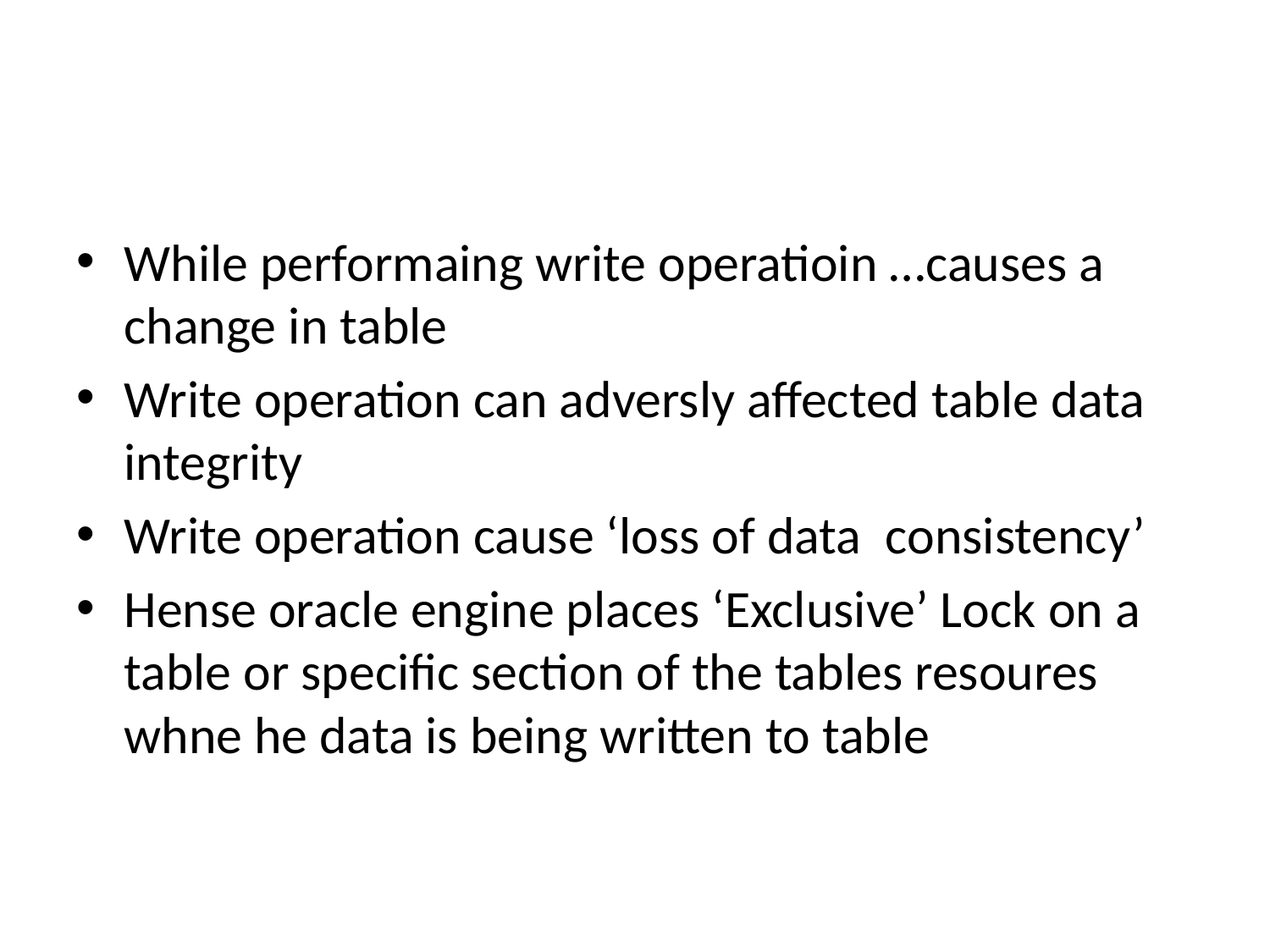

#
While performaing write operatioin …causes a change in table
Write operation can adversly affected table data integrity
Write operation cause ‘loss of data  consistency’
Hense oracle engine places ‘Exclusive’ Lock on a table or specific section of the tables resoures whne he data is being written to table